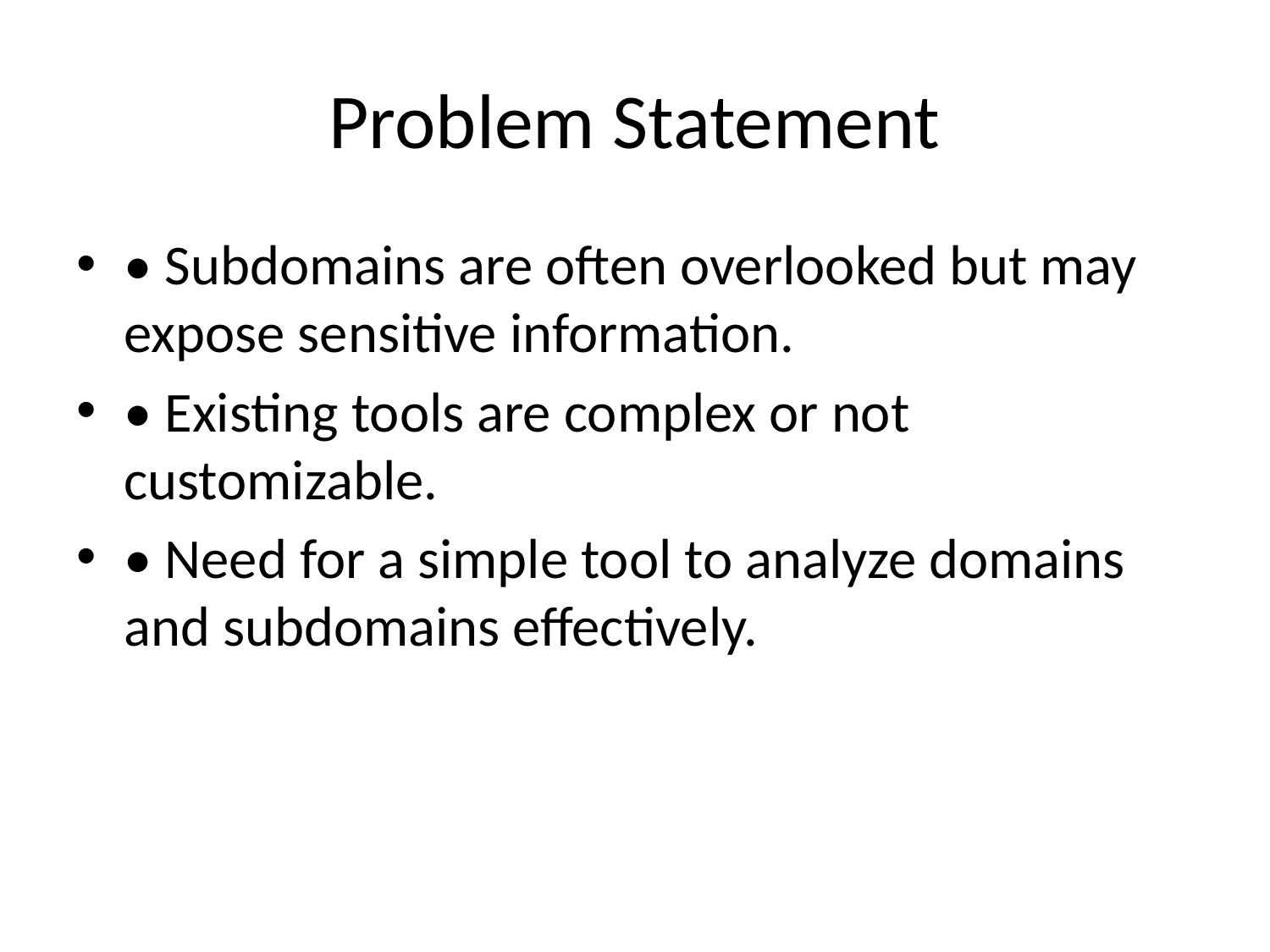

# Problem Statement
• Subdomains are often overlooked but may expose sensitive information.
• Existing tools are complex or not customizable.
• Need for a simple tool to analyze domains and subdomains effectively.